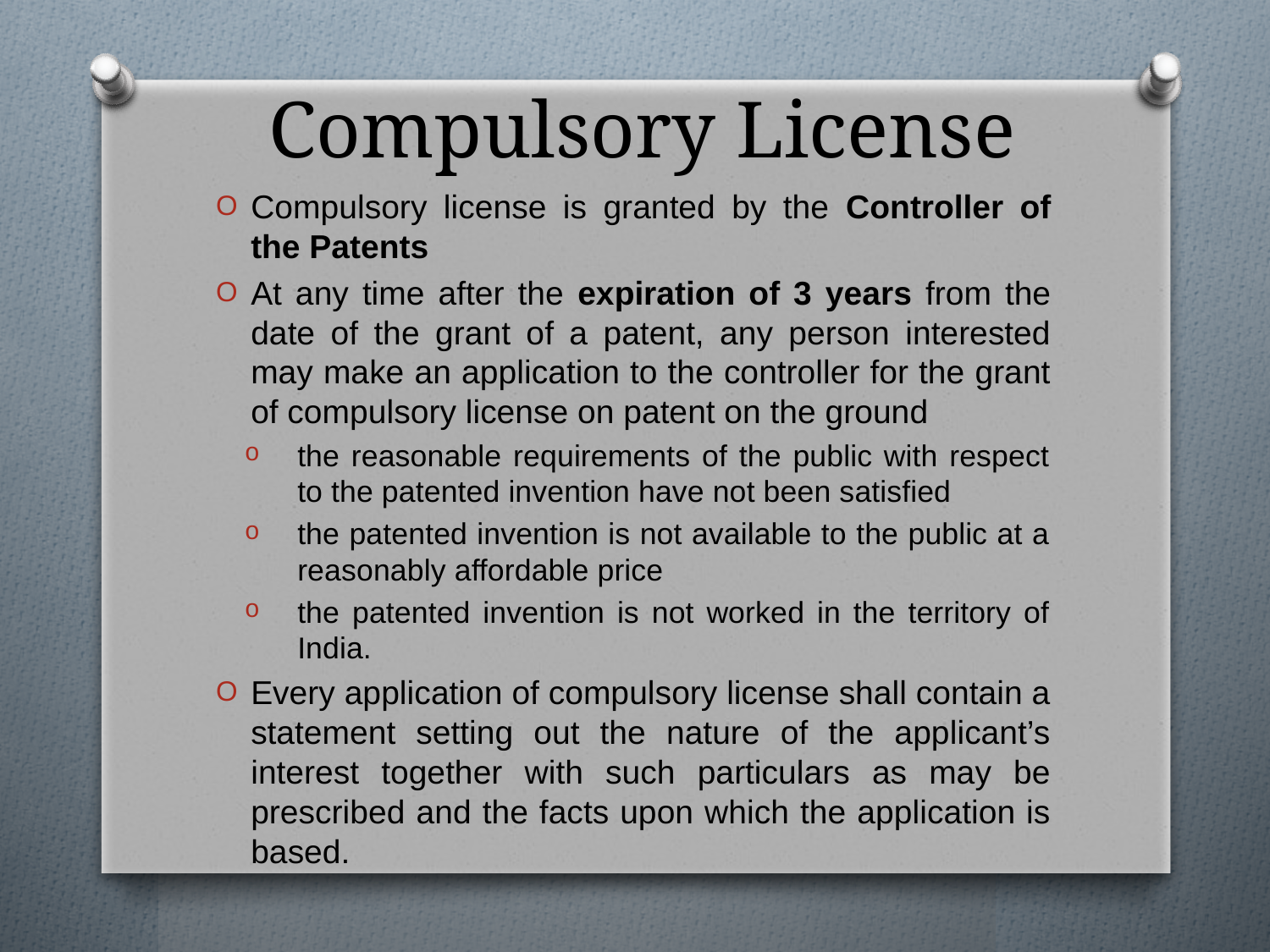

# Compulsory License
Compulsory license is granted by the Controller of the Patents
At any time after the expiration of 3 years from the date of the grant of a patent, any person interested may make an application to the controller for the grant of compulsory license on patent on the ground
the reasonable requirements of the public with respect to the patented invention have not been satisfied
the patented invention is not available to the public at a reasonably affordable price
the patented invention is not worked in the territory of India.
Every application of compulsory license shall contain a statement setting out the nature of the applicant’s interest together with such particulars as may be prescribed and the facts upon which the application is based.